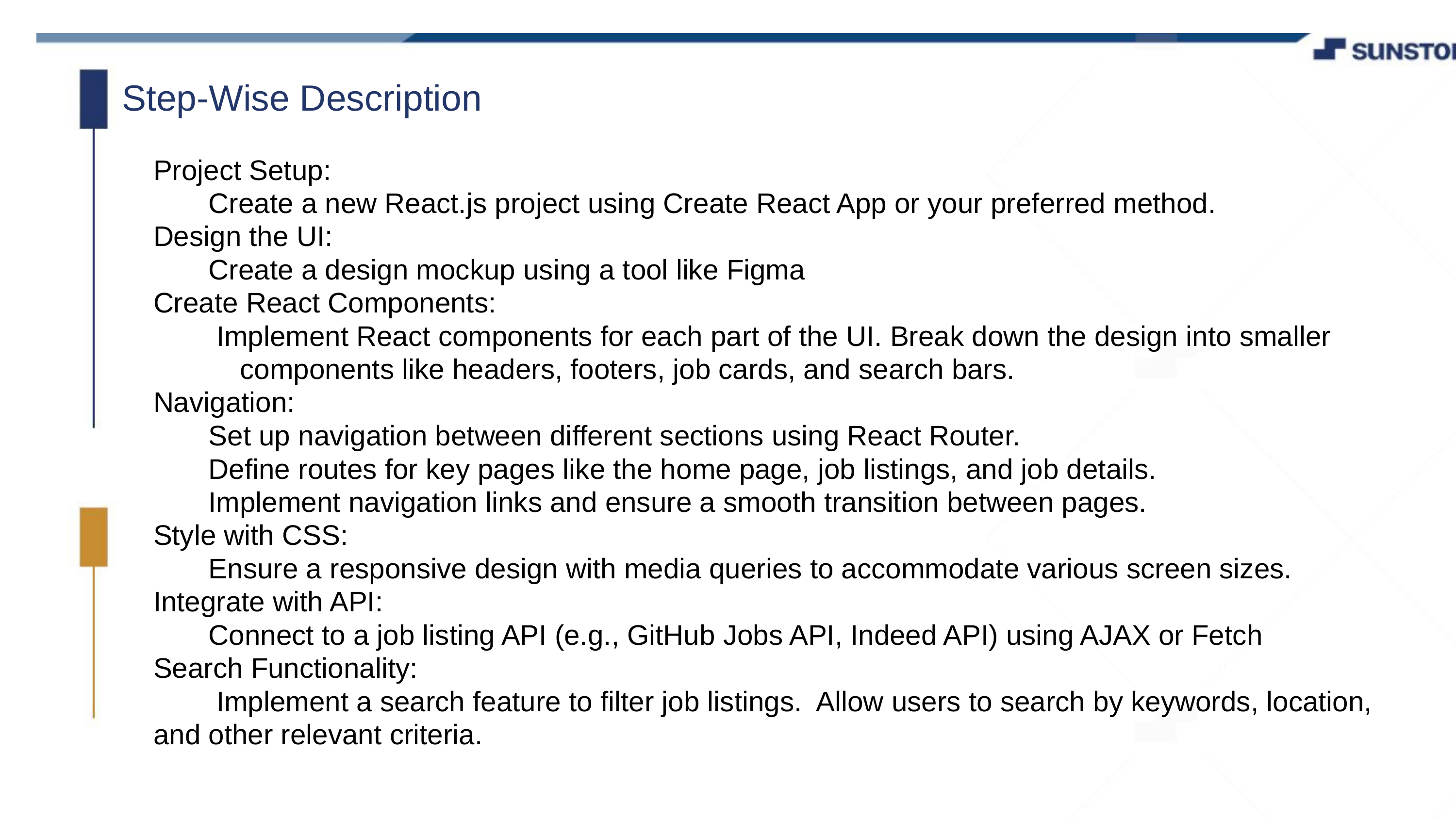

Step-Wise Description
Project Setup:
       Create a new React.js project using Create React App or your preferred method.
Design the UI:
       Create a design mockup using a tool like Figma
Create React Components:
        Implement React components for each part of the UI. Break down the design into smaller                       components like headers, footers, job cards, and search bars.
Navigation:
       Set up navigation between different sections using React Router.
       Define routes for key pages like the home page, job listings, and job details.
       Implement navigation links and ensure a smooth transition between pages.
Style with CSS:
       Ensure a responsive design with media queries to accommodate various screen sizes.
Integrate with API:
       Connect to a job listing API (e.g., GitHub Jobs API, Indeed API) using AJAX or Fetch
Search Functionality:
        Implement a search feature to filter job listings.  Allow users to search by keywords, location, and other relevant criteria.